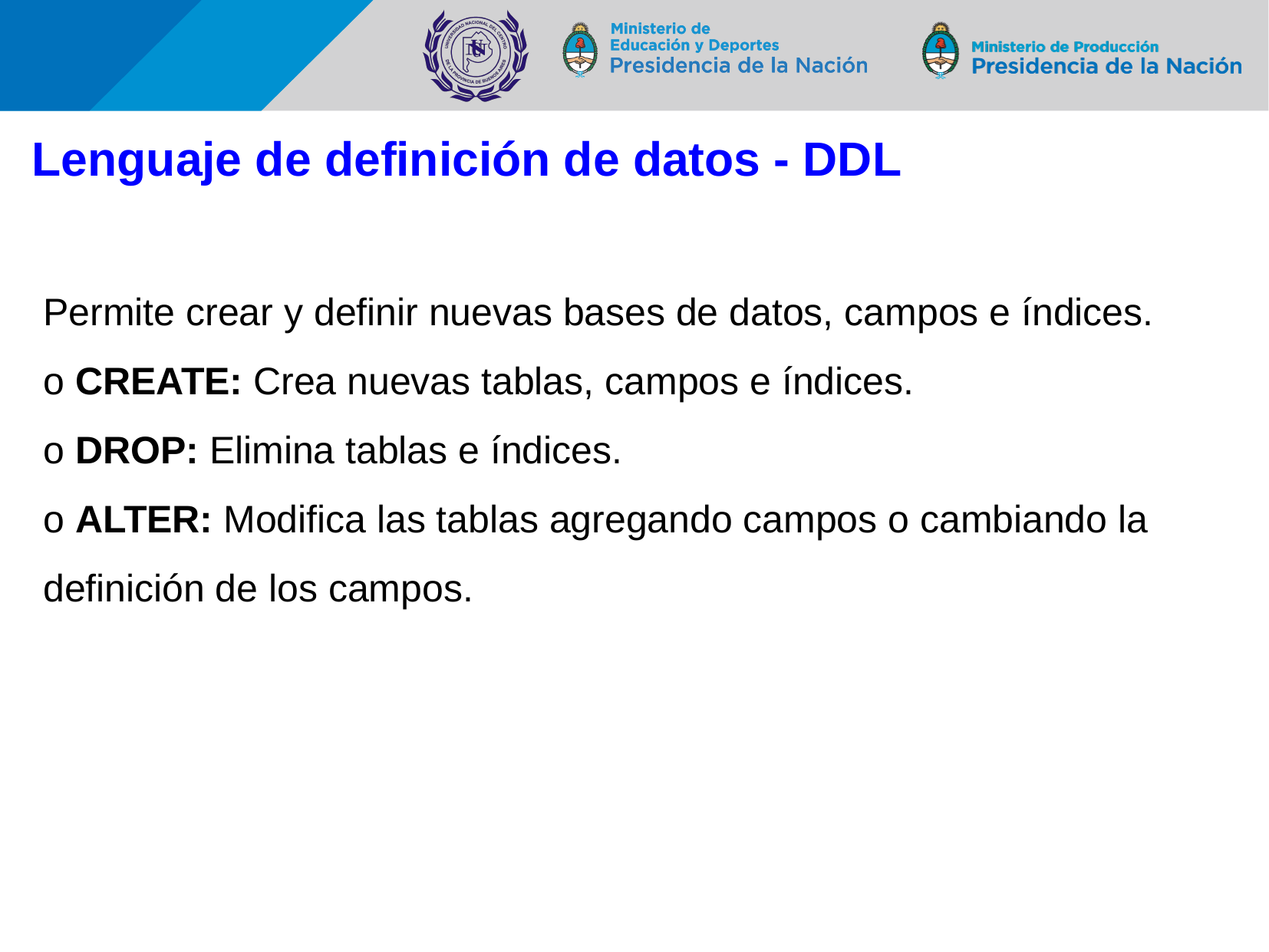

# Lenguaje de definición de datos - DDL

Permite crear y definir nuevas bases de datos, campos e índices.
o CREATE: Crea nuevas tablas, campos e índices.
o DROP: Elimina tablas e índices.
o ALTER: Modifica las tablas agregando campos o cambiando la definición de los campos.